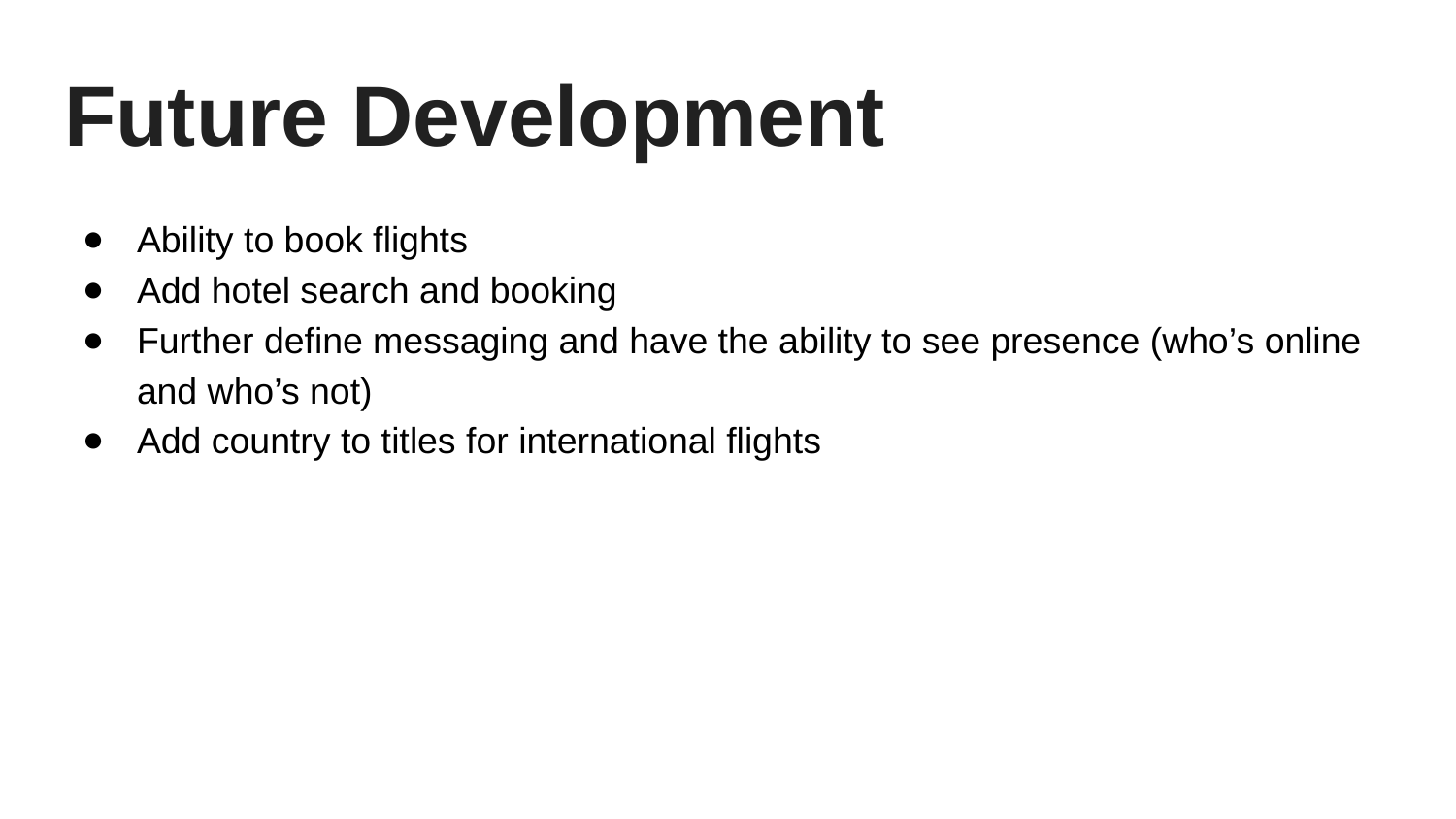

# Future Development
Ability to book flights
Add hotel search and booking
Further define messaging and have the ability to see presence (who’s online and who’s not)
Add country to titles for international flights